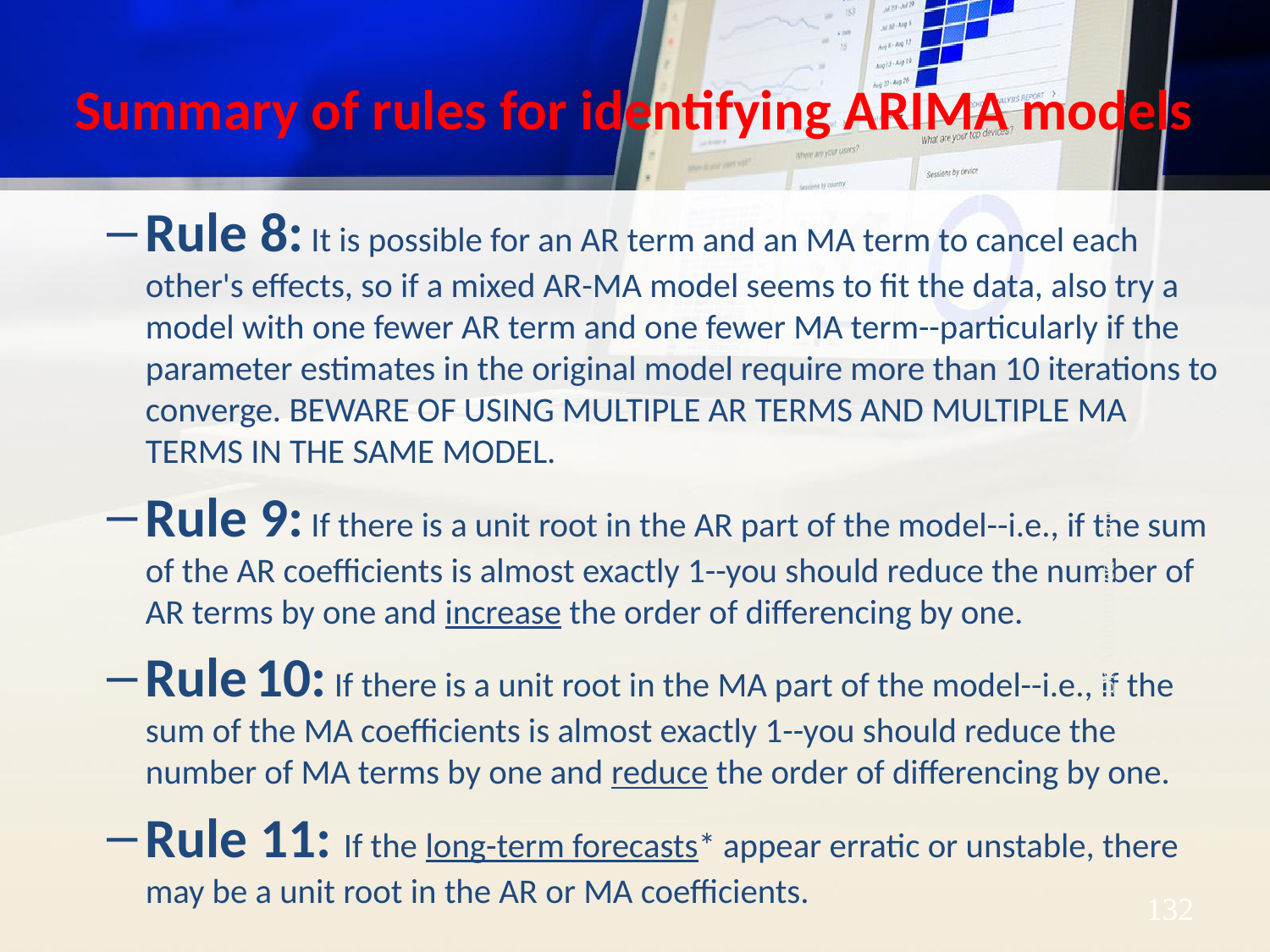

# Summary of rules for identifying ARIMA models
Rule 8: It is possible for an AR term and an MA term to cancel each other's effects, so if a mixed AR-MA model seems to fit the data, also try a model with one fewer AR term and one fewer MA term--particularly if the parameter estimates in the original model require more than 10 iterations to converge. BEWARE OF USING MULTIPLE AR TERMS AND MULTIPLE MA TERMS IN THE SAME MODEL.
Rule 9: If there is a unit root in the AR part of the model--i.e., if the sum of the AR coefficients is almost exactly 1--you should reduce the number of AR terms by one and increase the order of differencing by one.
Rule 10: If there is a unit root in the MA part of the model--i.e., if the sum of the MA coefficients is almost exactly 1--you should reduce the number of MA terms by one and reduce the order of differencing by one.
Rule 11: If the long-term forecasts* appear erratic or unstable, there may be a unit root in the AR or MA coefficients.

Dr. Mohammed Alahmed
132